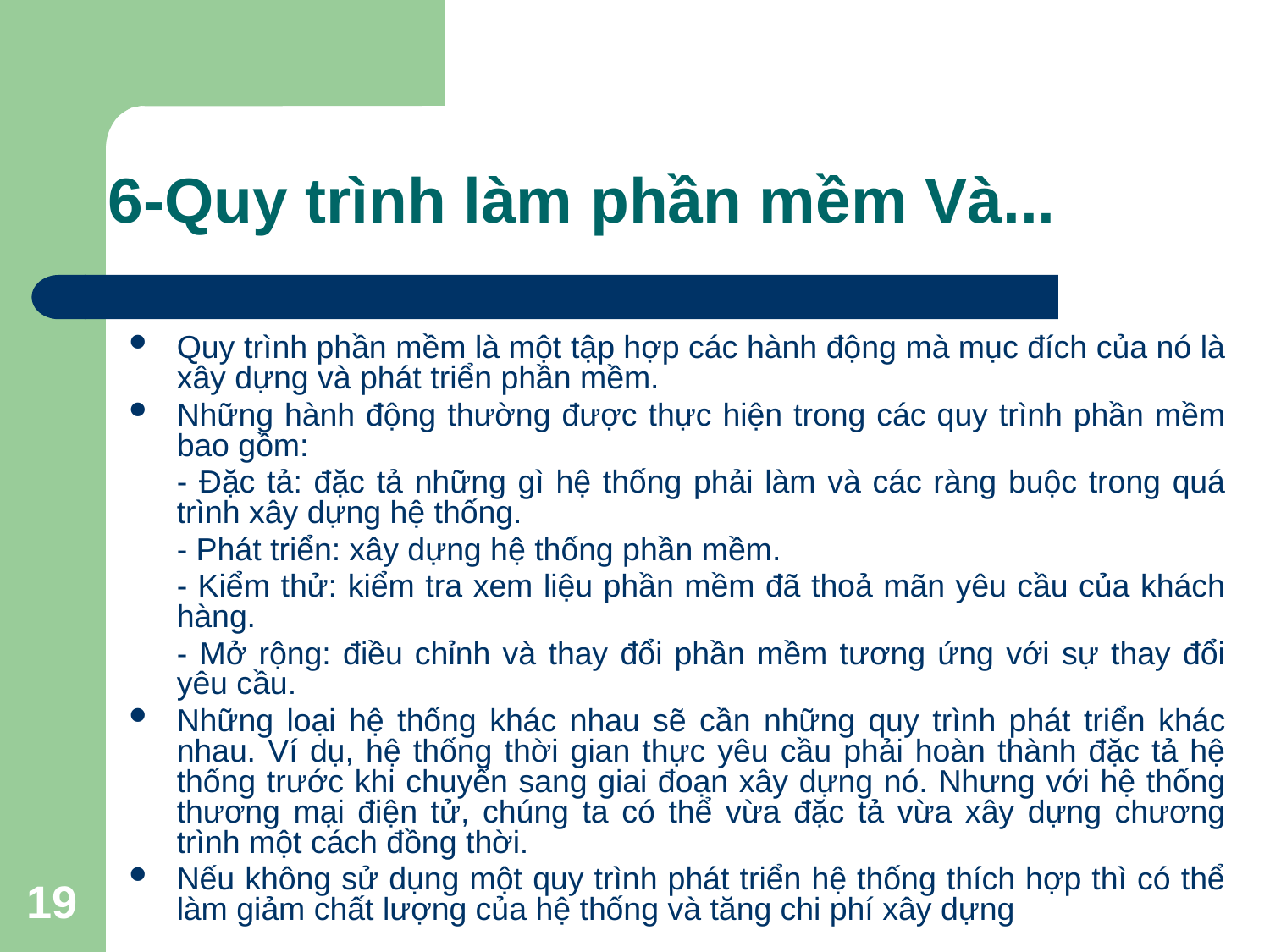

# 6-Quy trình làm phần mềm Và...
Quy trình phần mềm là một tập hợp các hành động mà mục đích của nó là xây dựng và phát triển phần mềm.
Những hành động thường được thực hiện trong các quy trình phần mềm bao gồm:
	- Đặc tả: đặc tả những gì hệ thống phải làm và các ràng buộc trong quá trình xây dựng hệ thống.
	- Phát triển: xây dựng hệ thống phần mềm.
	- Kiểm thử: kiểm tra xem liệu phần mềm đã thoả mãn yêu cầu của khách hàng.
	- Mở rộng: điều chỉnh và thay đổi phần mềm tương ứng với sự thay đổi yêu cầu.
Những loại hệ thống khác nhau sẽ cần những quy trình phát triển khác nhau. Ví dụ, hệ thống thời gian thực yêu cầu phải hoàn thành đặc tả hệ thống trước khi chuyển sang giai đoạn xây dựng nó. Nhưng với hệ thống thương mại điện tử, chúng ta có thể vừa đặc tả vừa xây dựng chương trình một cách đồng thời.
Nếu không sử dụng một quy trình phát triển hệ thống thích hợp thì có thể làm giảm chất lượng của hệ thống và tăng chi phí xây dựng
19